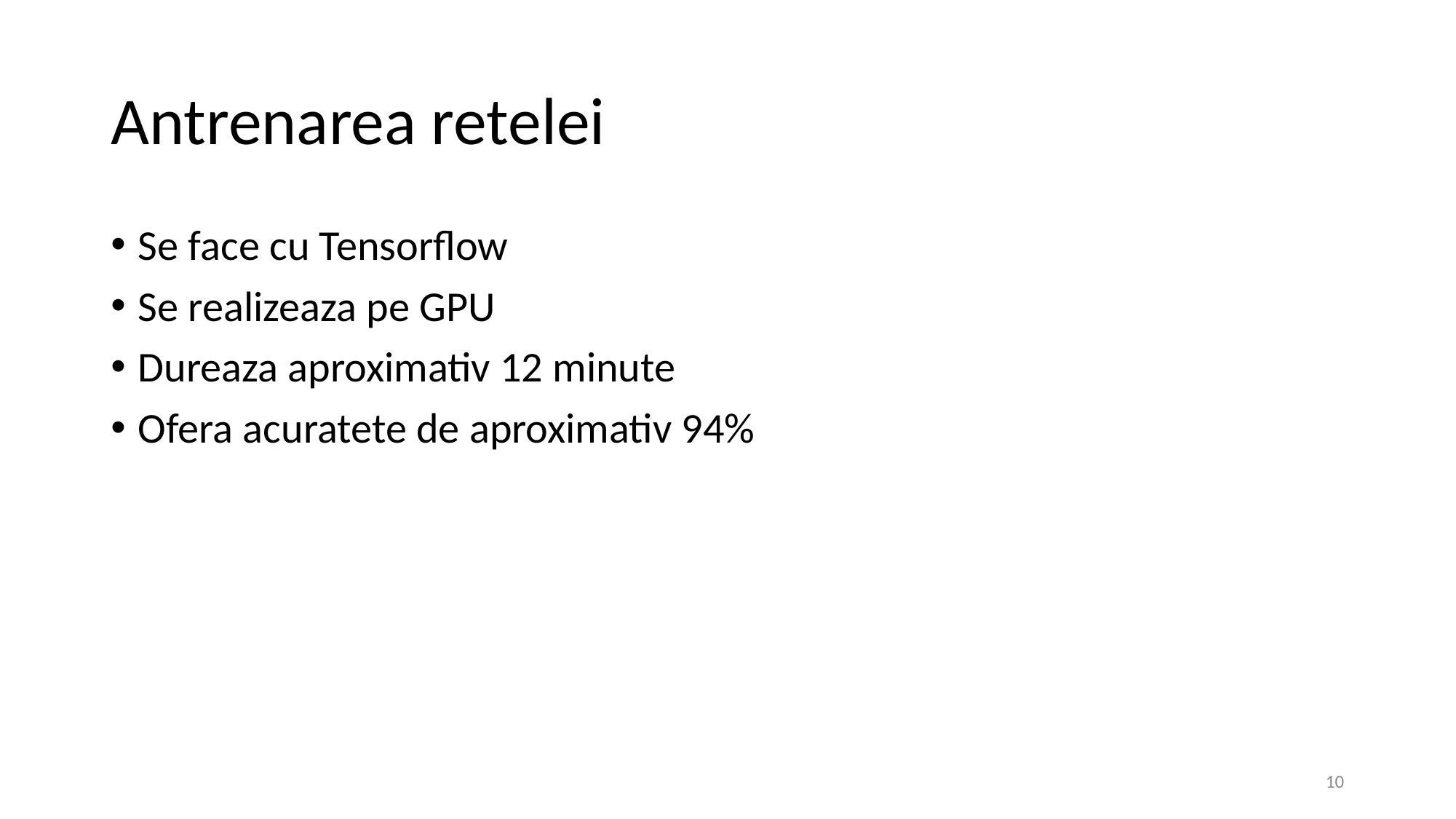

# Antrenarea retelei
Se face cu Tensorflow
Se realizeaza pe GPU
Dureaza aproximativ 12 minute
Ofera acuratete de aproximativ 94%

10